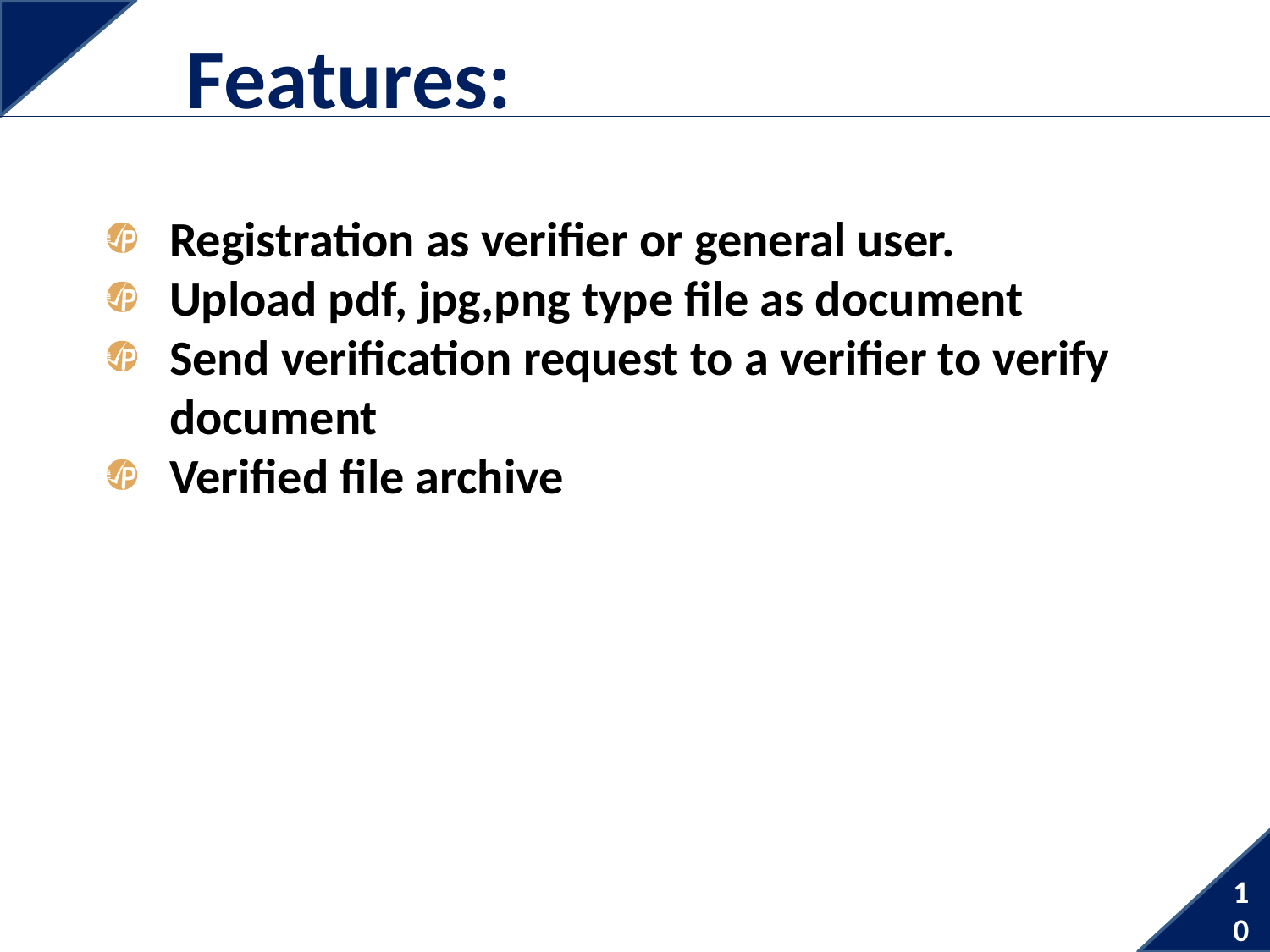

Features:
Registration as verifier or general user.
Upload pdf, jpg,png type file as document
Send verification request to a verifier to verify document
Verified file archive
10